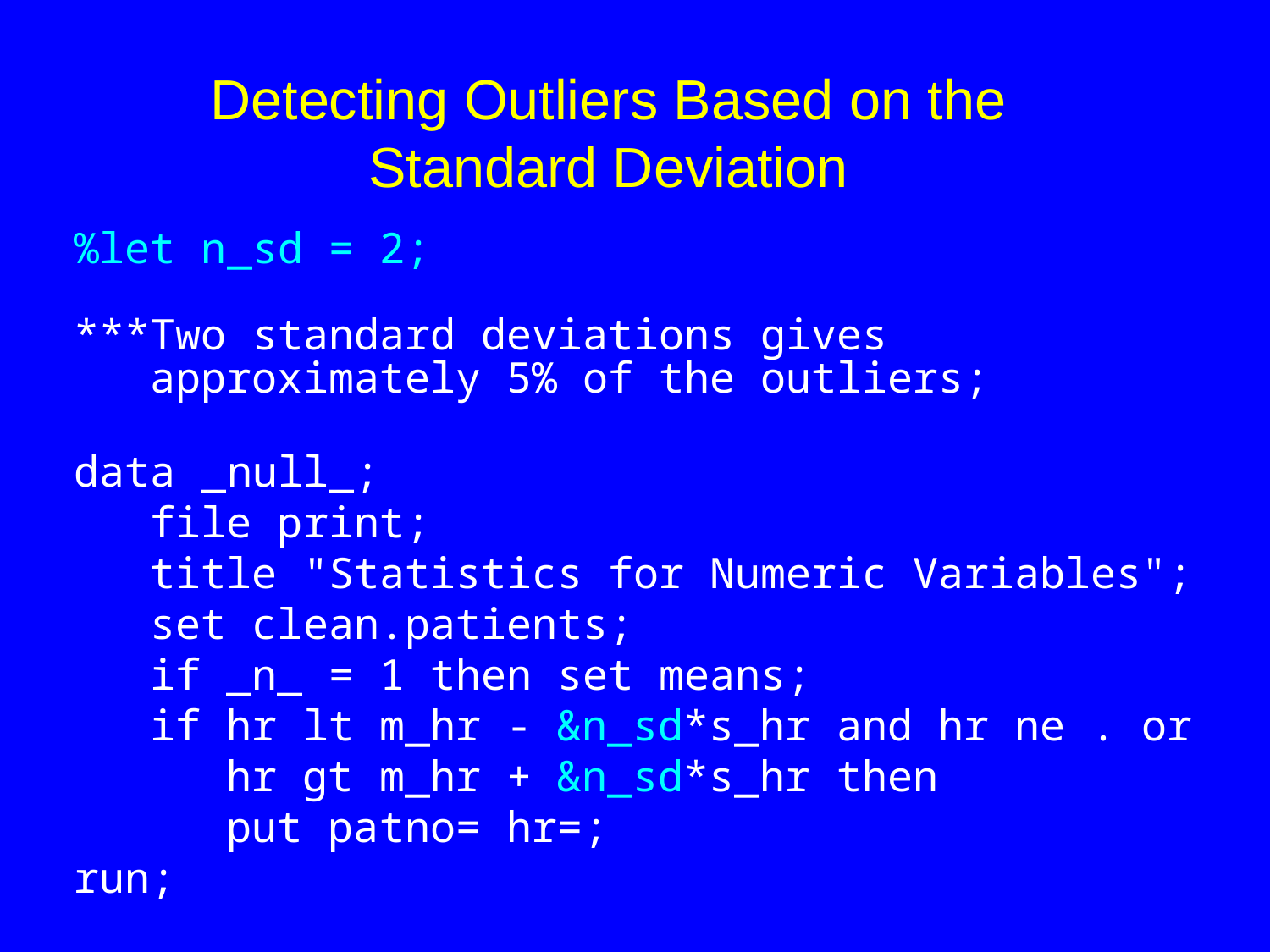

Detecting Outliers Based on the Standard Deviation
%let n_sd = 2;

***Two standard deviations gives
   approximately 5% of the outliers;

data _null_;
   file print;
   title "Statistics for Numeric Variables";
   set clean.patients;
   if _n_ = 1 then set means;
   if hr lt m_hr - &n_sd*s_hr and hr ne . or
      hr gt m_hr + &n_sd*s_hr then
      put patno= hr=;
run;